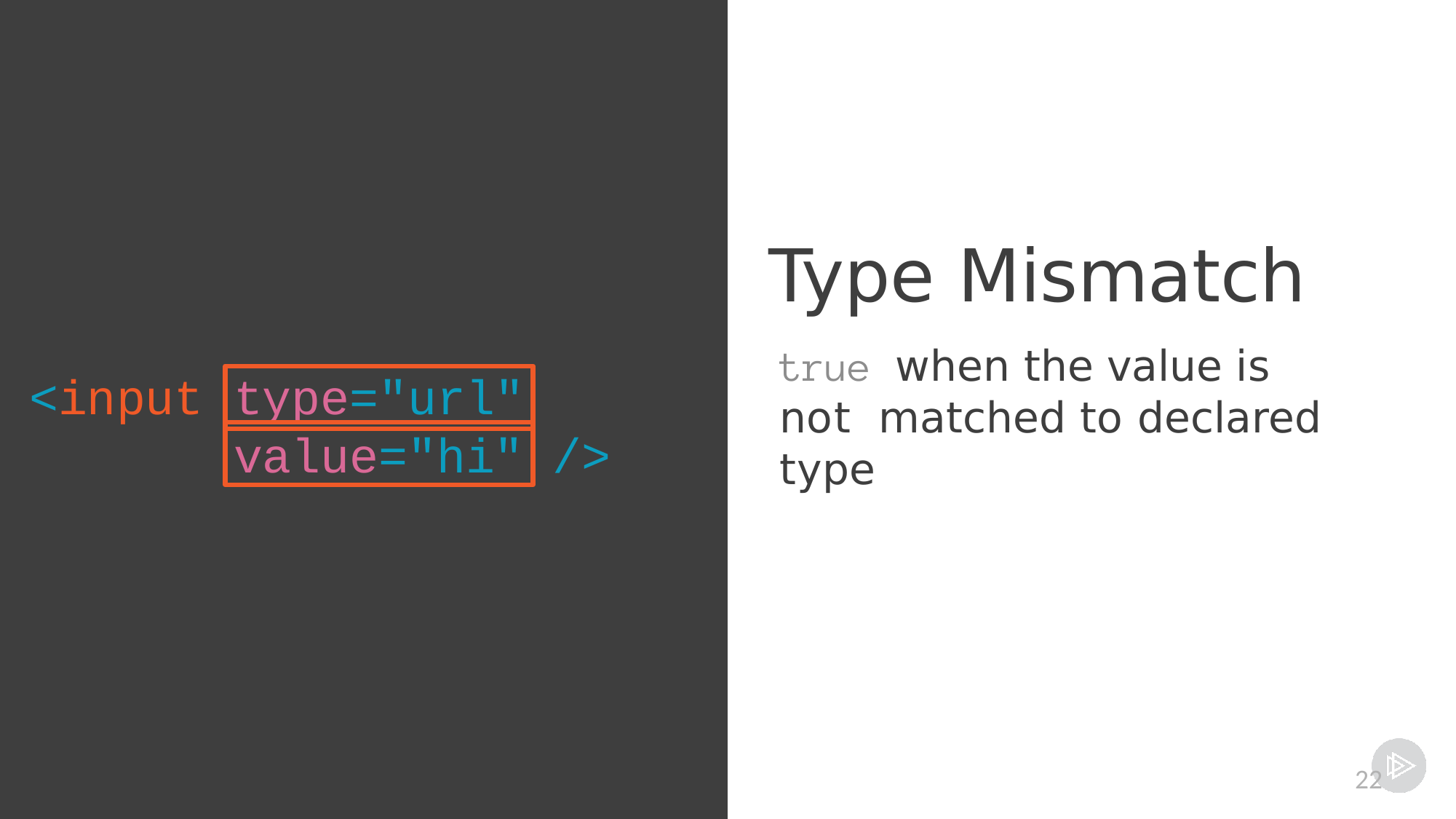

# Type Mismatch
true when the value is not  matched to declared type
<input
type="url"

value="hi" />
22